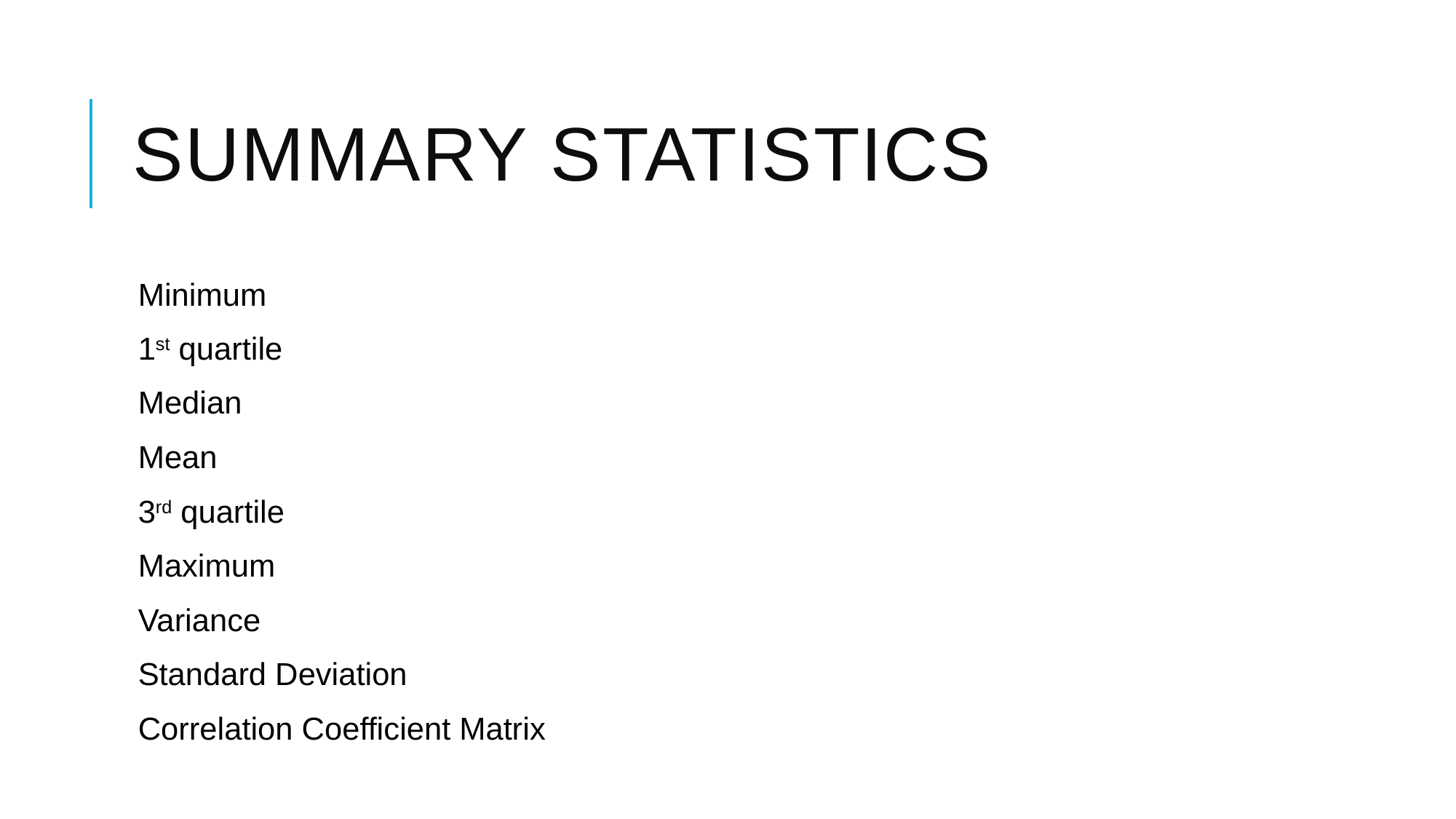

# Summary Statistics
Minimum
1st quartile
Median
Mean
3rd quartile
Maximum
Variance
Standard Deviation
Correlation Coefficient Matrix